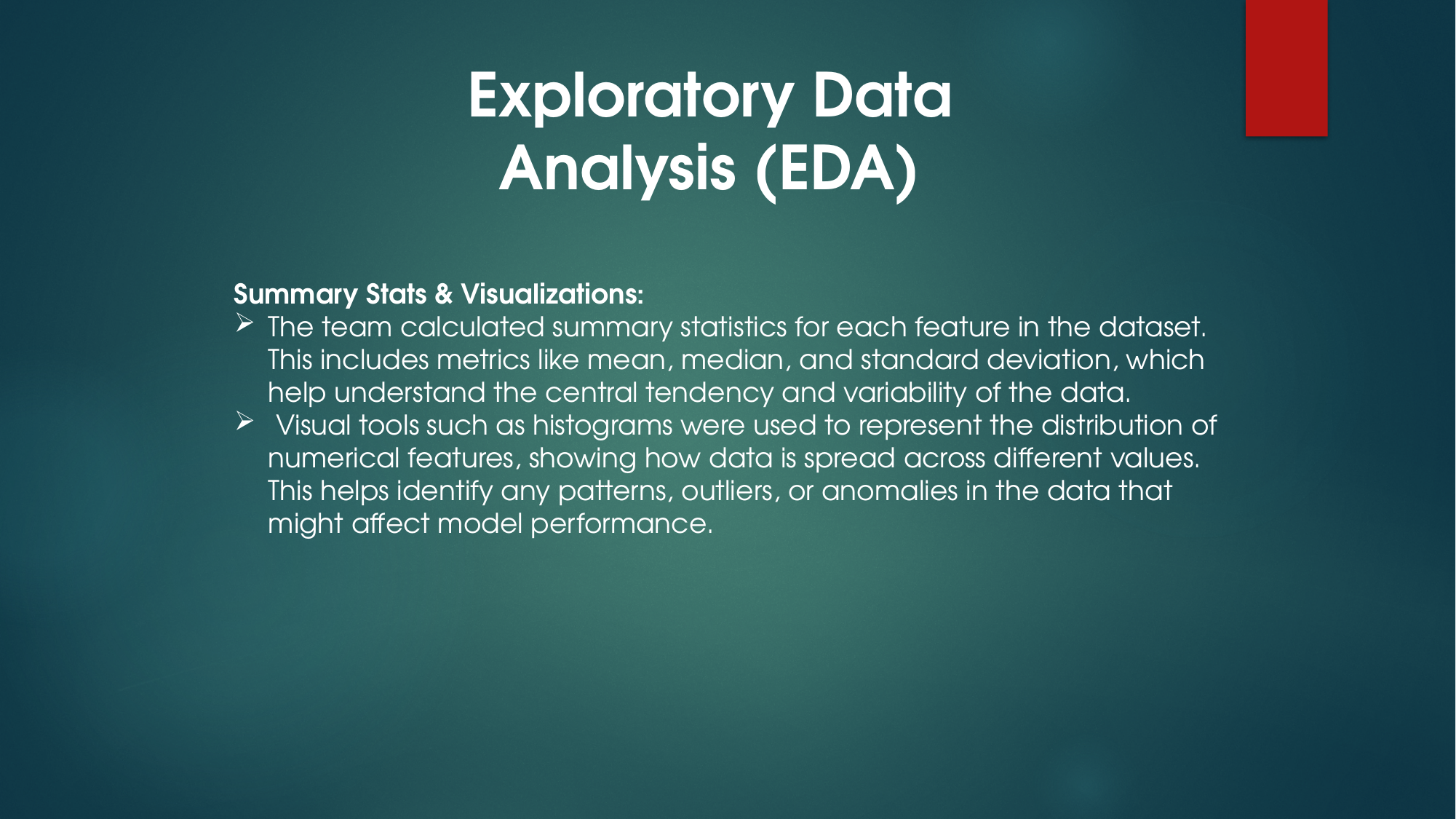

Exploratory Data Analysis (EDA)
Summary Stats & Visualizations:
The team calculated summary statistics for each feature in the dataset. This includes metrics like mean, median, and standard deviation, which help understand the central tendency and variability of the data.
 Visual tools such as histograms were used to represent the distribution of numerical features, showing how data is spread across different values. This helps identify any patterns, outliers, or anomalies in the data that might affect model performance.